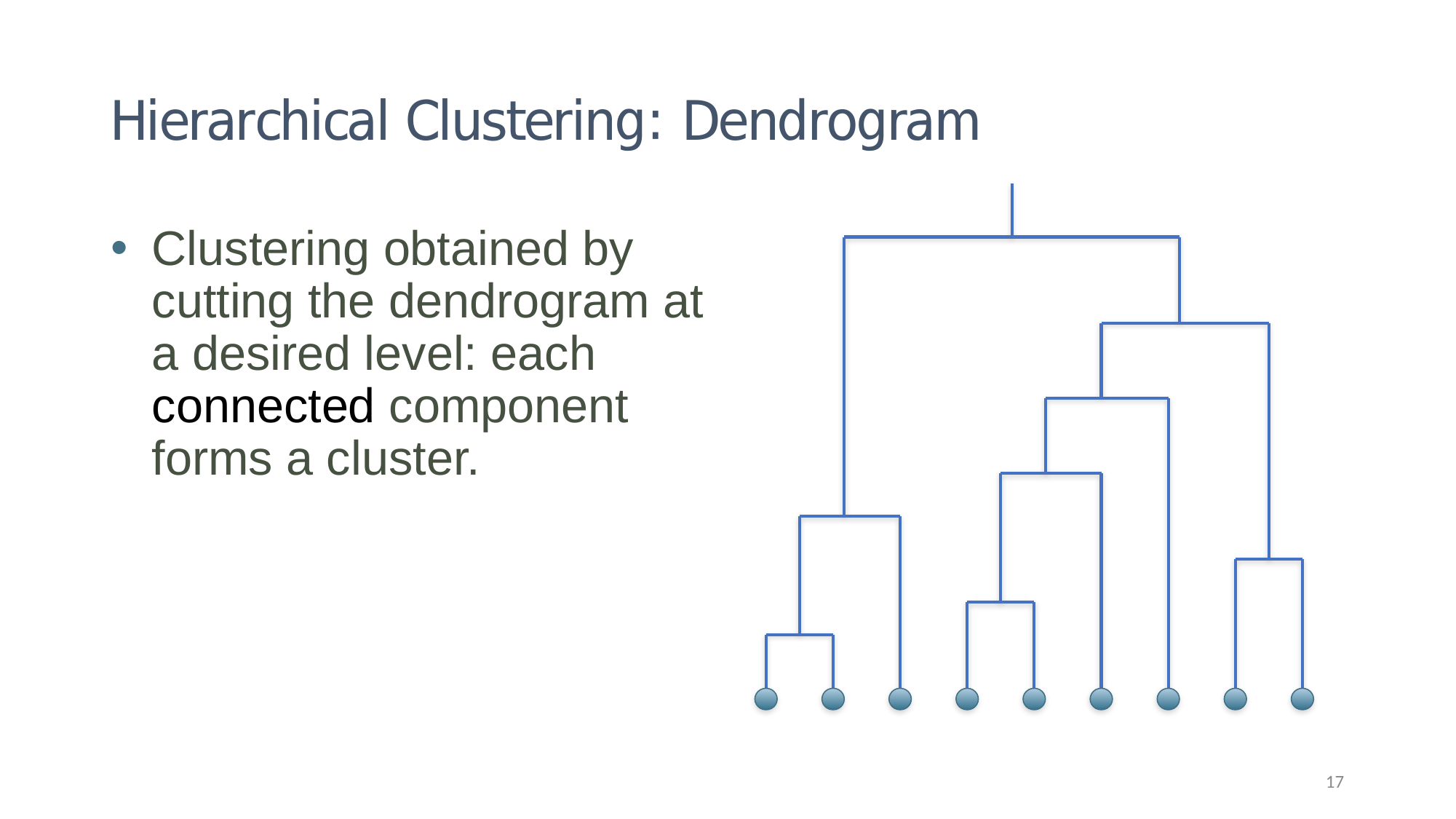

# Hierarchical Clustering: Dendrogram

Clustering obtained by cutting the dendrogram at a desired level: each connected component forms a cluster.
17